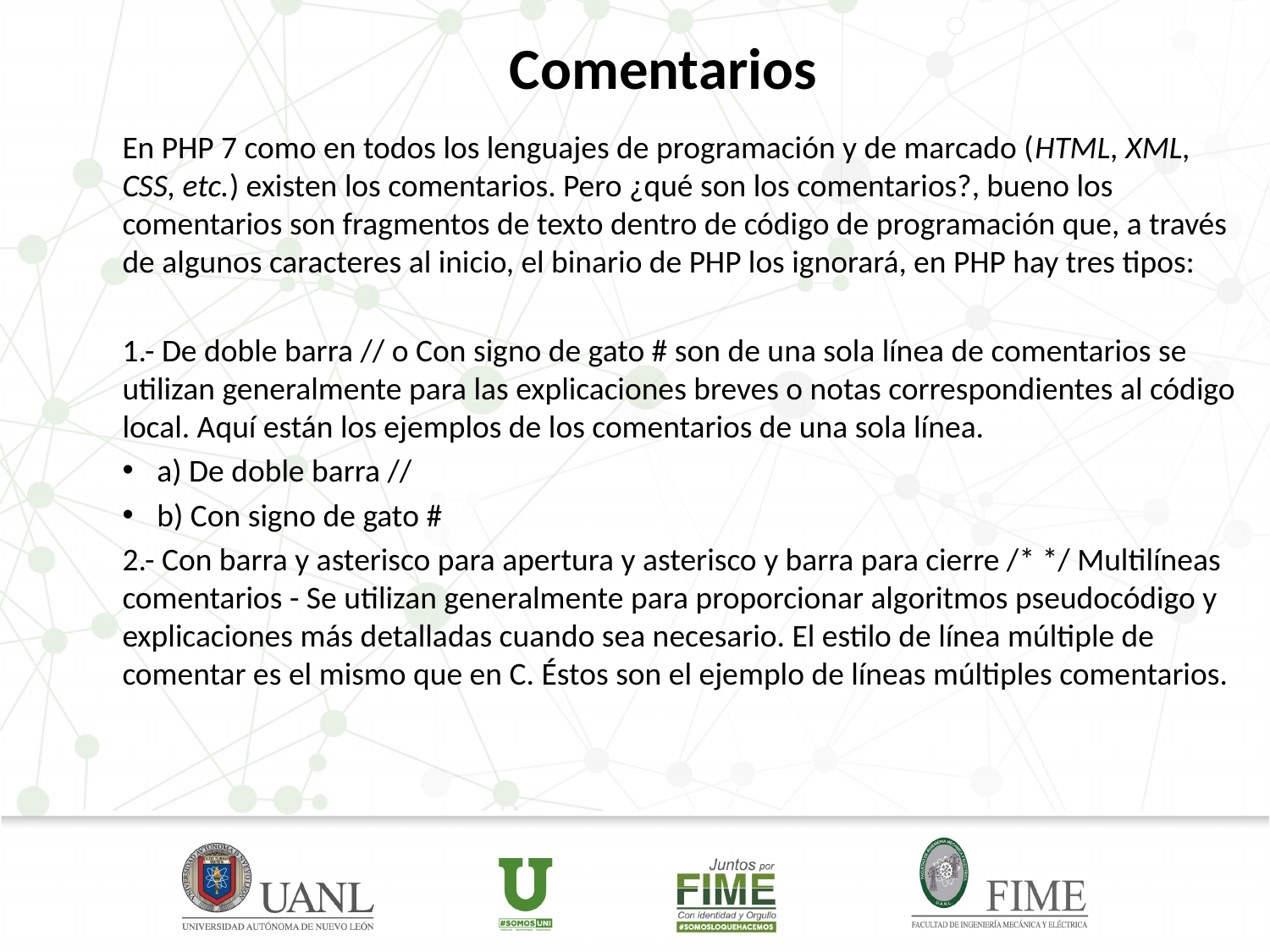

# Comentarios
En PHP 7 como en todos los lenguajes de programación y de marcado (HTML, XML, CSS, etc.) existen los comentarios. Pero ¿qué son los comentarios?, bueno los comentarios son fragmentos de texto dentro de código de programación que, a través de algunos caracteres al inicio, el binario de PHP los ignorará, en PHP hay tres tipos:

1.- De doble barra // o Con signo de gato # son de una sola línea de comentarios se utilizan generalmente para las explicaciones breves o notas correspondientes al código local. Aquí están los ejemplos de los comentarios de una sola línea. ​
a) De doble barra //
b) Con signo de gato #
2.- Con barra y asterisco para apertura y asterisco y barra para cierre /* */ Multilíneas comentarios - Se utilizan generalmente para proporcionar algoritmos pseudocódigo y explicaciones más detalladas cuando sea necesario. El estilo de línea múltiple de comentar es el mismo que en C. Éstos son el ejemplo de líneas múltiples comentarios.